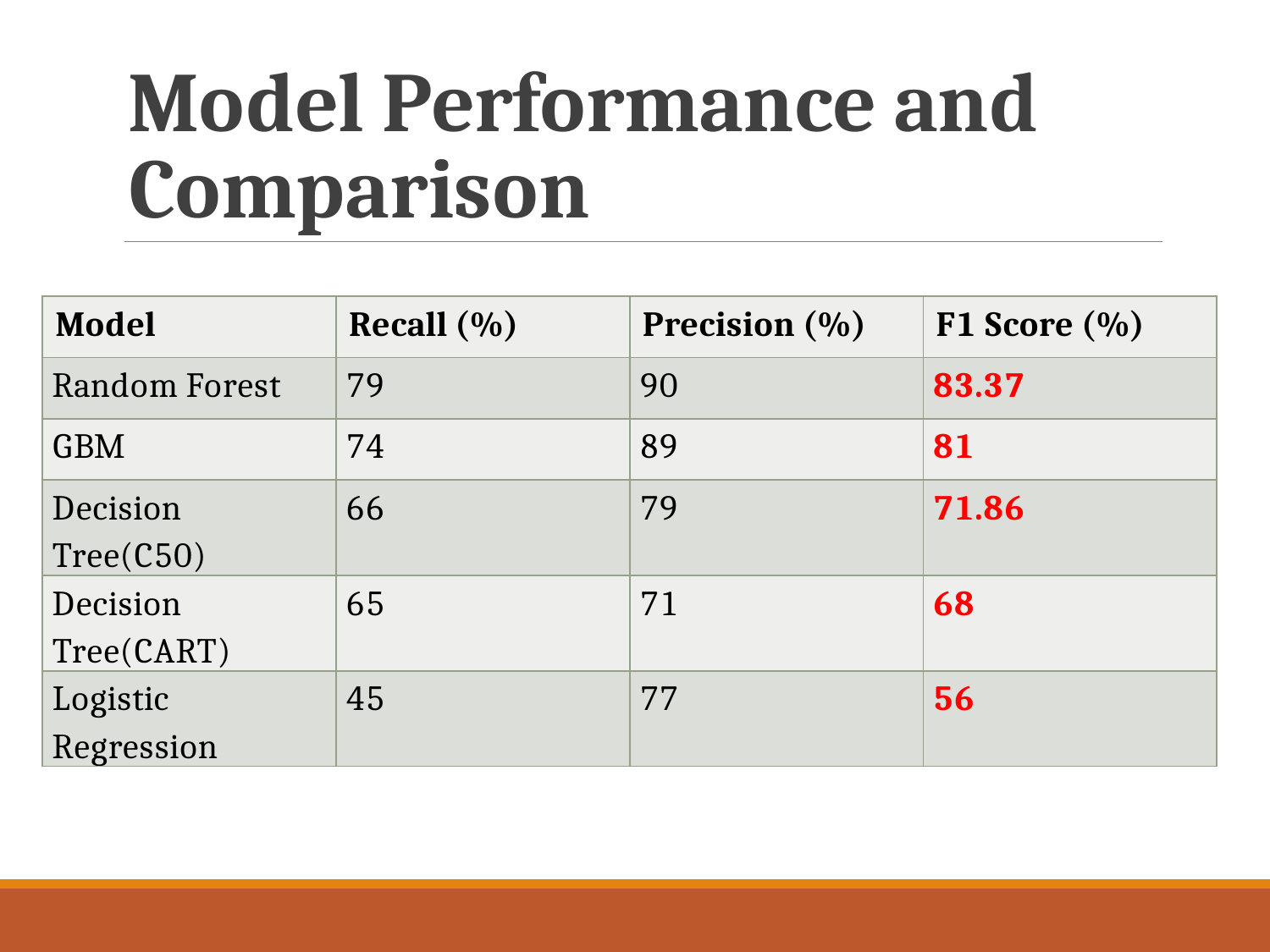

# Model Performance and Comparison
| Model | Recall (%) | Precision (%) | F1 Score (%) |
| --- | --- | --- | --- |
| Random Forest | 79 | 90 | 83.37 |
| GBM | 74 | 89 | 81 |
| Decision Tree(C50) | 66 | 79 | 71.86 |
| Decision Tree(CART) | 65 | 71 | 68 |
| Logistic Regression | 45 | 77 | 56 |